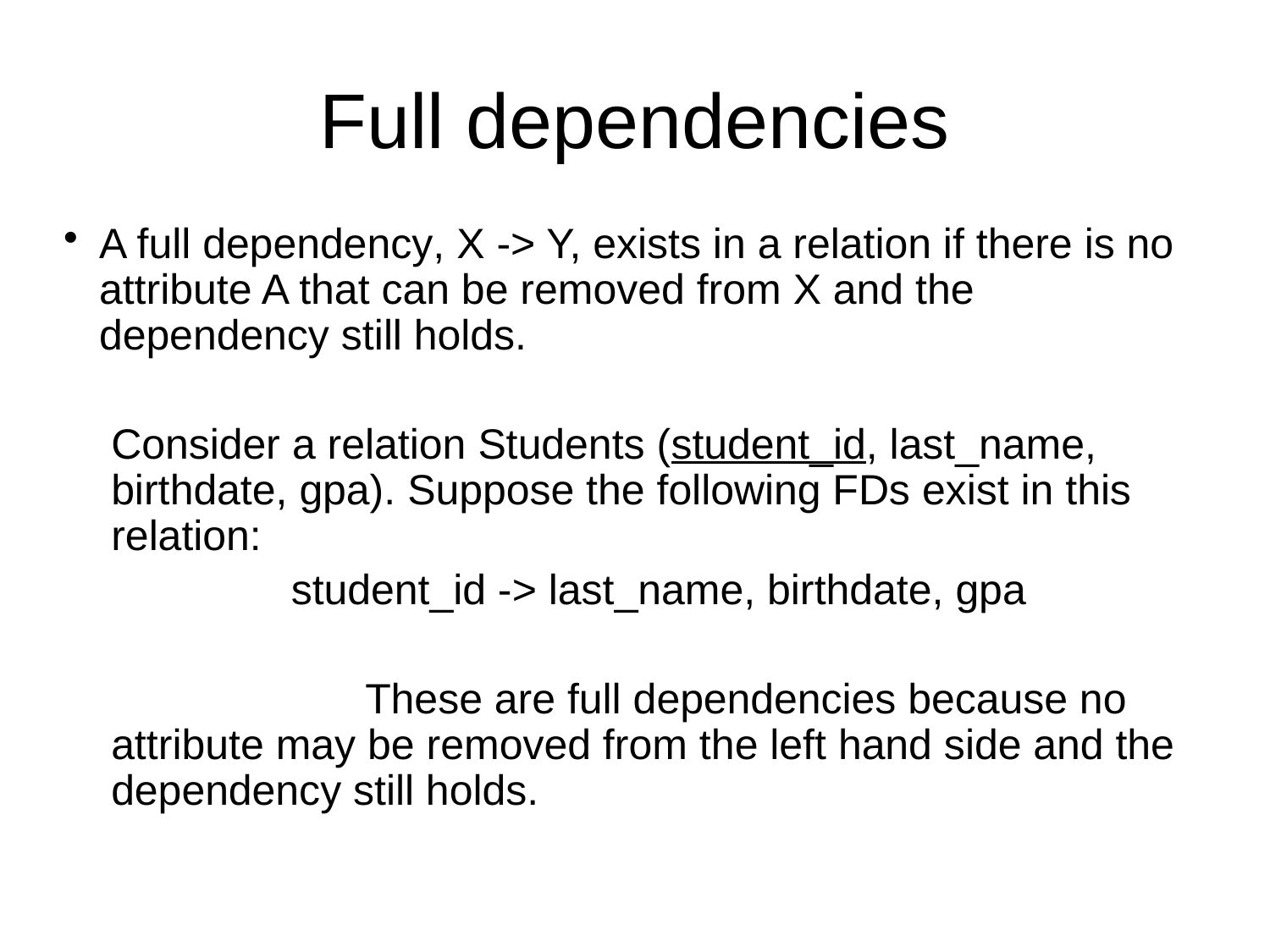

Full dependencies
A full dependency, X -> Y, exists in a relation if there is no attribute A that can be removed from X and the dependency still holds.

	Consider a relation Students (student_id, last_name, birthdate, gpa). Suppose the following FDs exist in this relation:
	student_id -> last_name, birthdate, gpa

			These are full dependencies because no attribute may be removed from the left hand side and the dependency still holds.